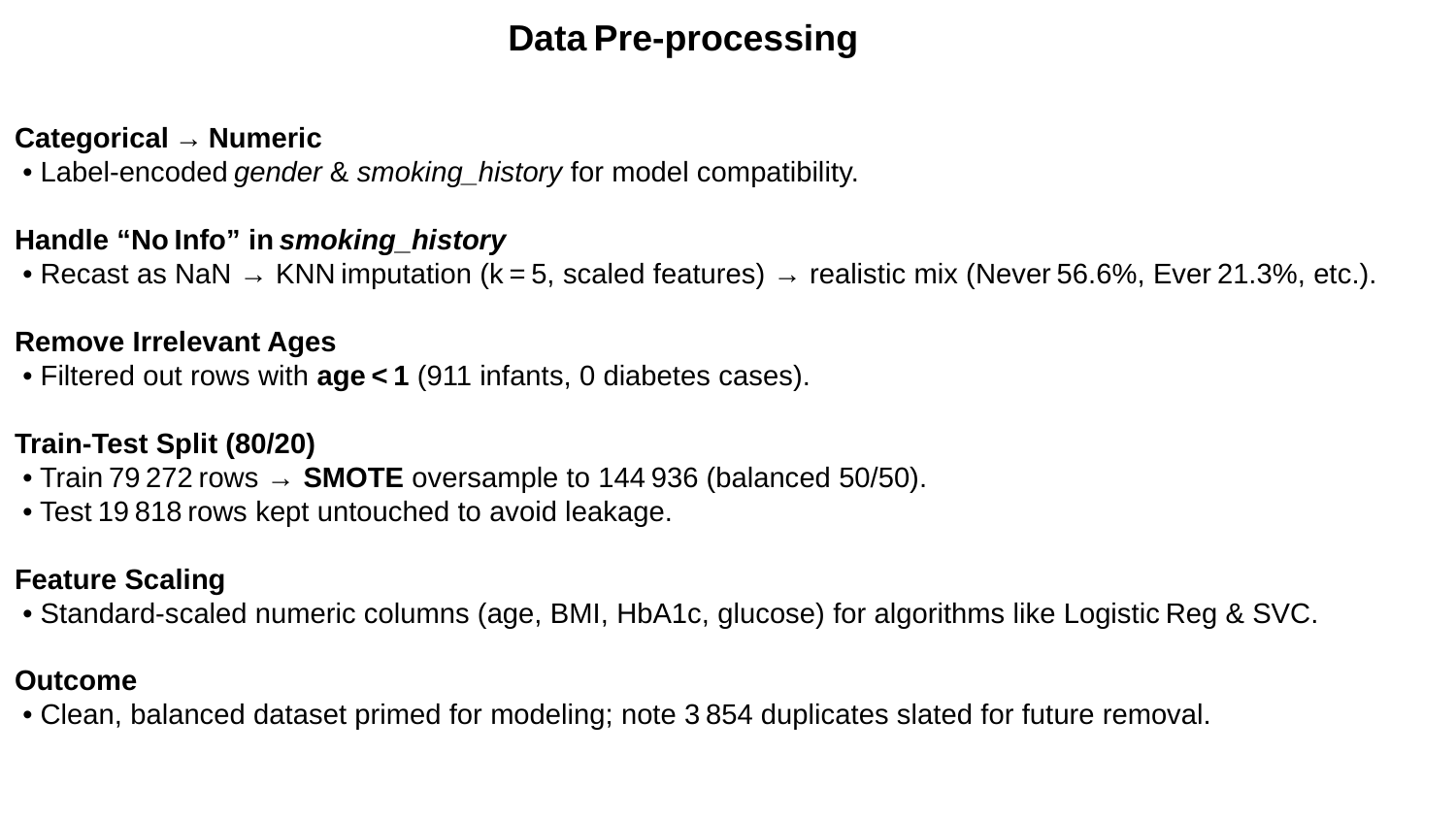

Data Pre‑processing
Categorical → Numeric
 • Label‑encoded gender & smoking_history for model compatibility.
Handle “No Info” in smoking_history
 • Recast as NaN → KNN imputation (k = 5, scaled features) → realistic mix (Never 56.6%, Ever 21.3%, etc.).
Remove Irrelevant Ages
 • Filtered out rows with age < 1 (911 infants, 0 diabetes cases).
Train‑Test Split (80/20)
 • Train 79 272 rows → SMOTE oversample to 144 936 (balanced 50/50).
 • Test 19 818 rows kept untouched to avoid leakage.
Feature Scaling
 • Standard‑scaled numeric columns (age, BMI, HbA1c, glucose) for algorithms like Logistic Reg & SVC.
Outcome
 • Clean, balanced dataset primed for modeling; note 3 854 duplicates slated for future removal.